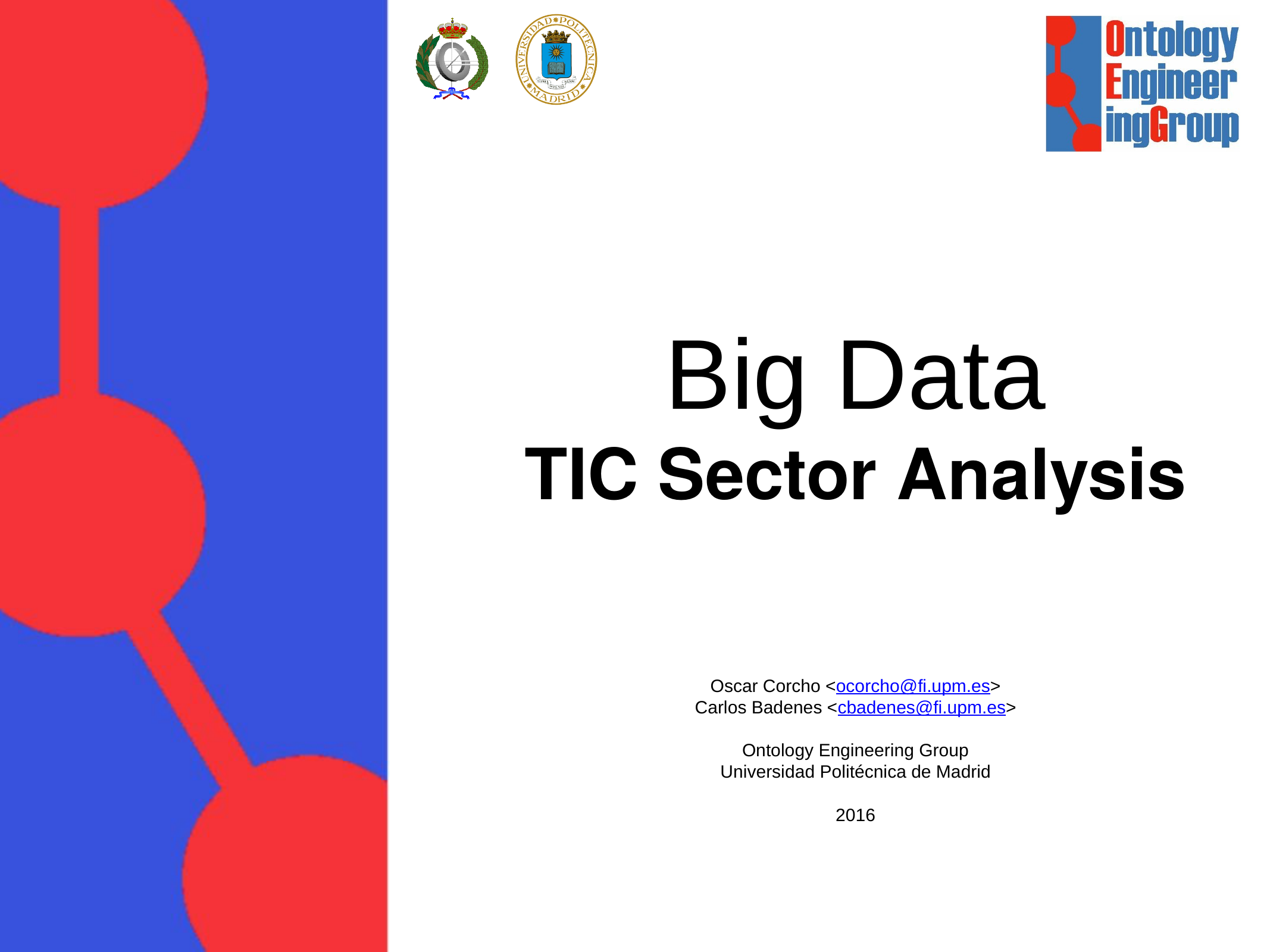

# Big Data
TIC Sector Analysis
Oscar Corcho <ocorcho@fi.upm.es>
Carlos Badenes <cbadenes@fi.upm.es>

Ontology Engineering Group
Universidad Politécnica de Madrid

2016